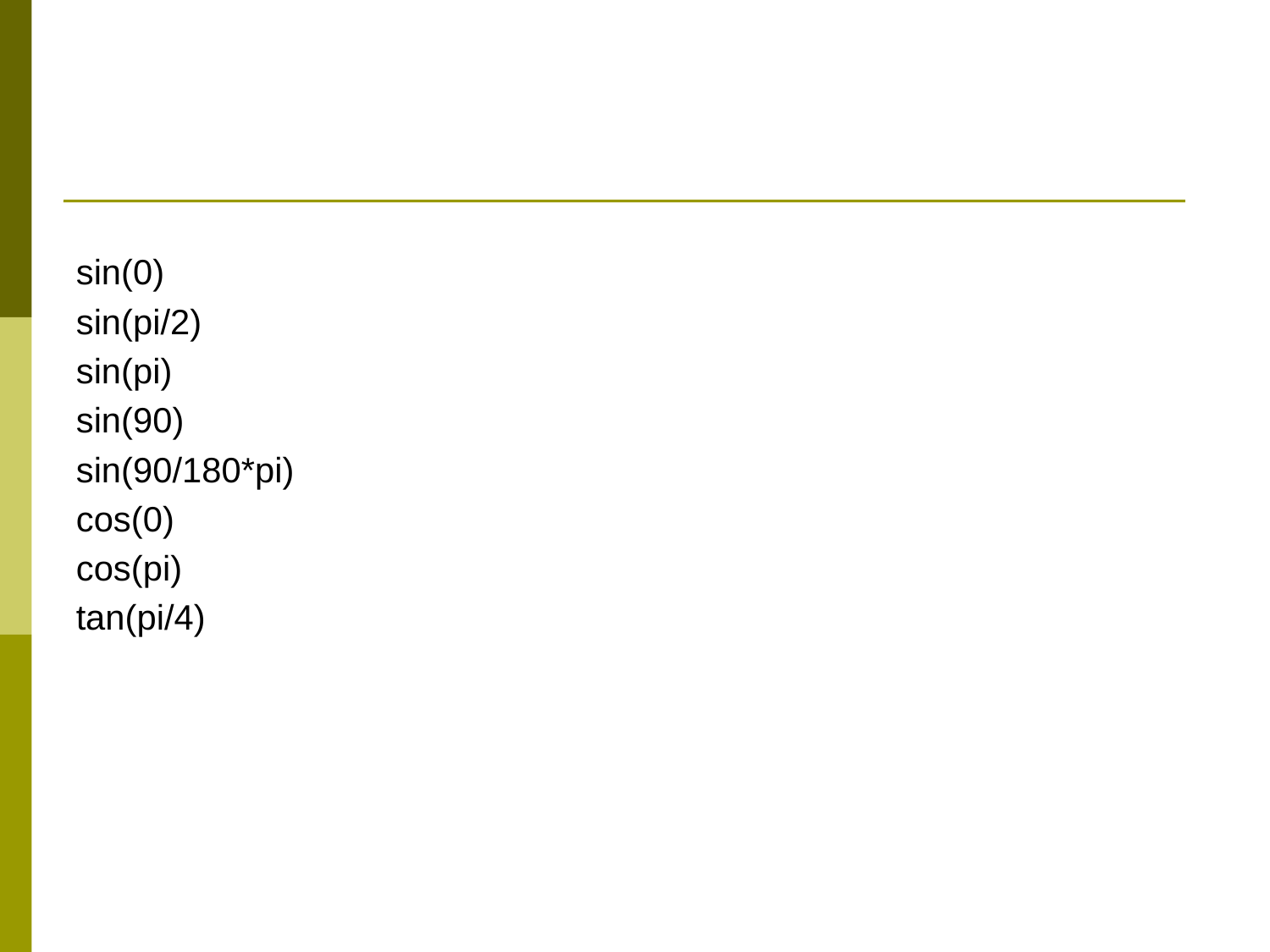

#
sin(0)
sin(pi/2)
sin(pi)
sin(90)
sin(90/180*pi)
cos(0)
cos(pi)
tan(pi/4)